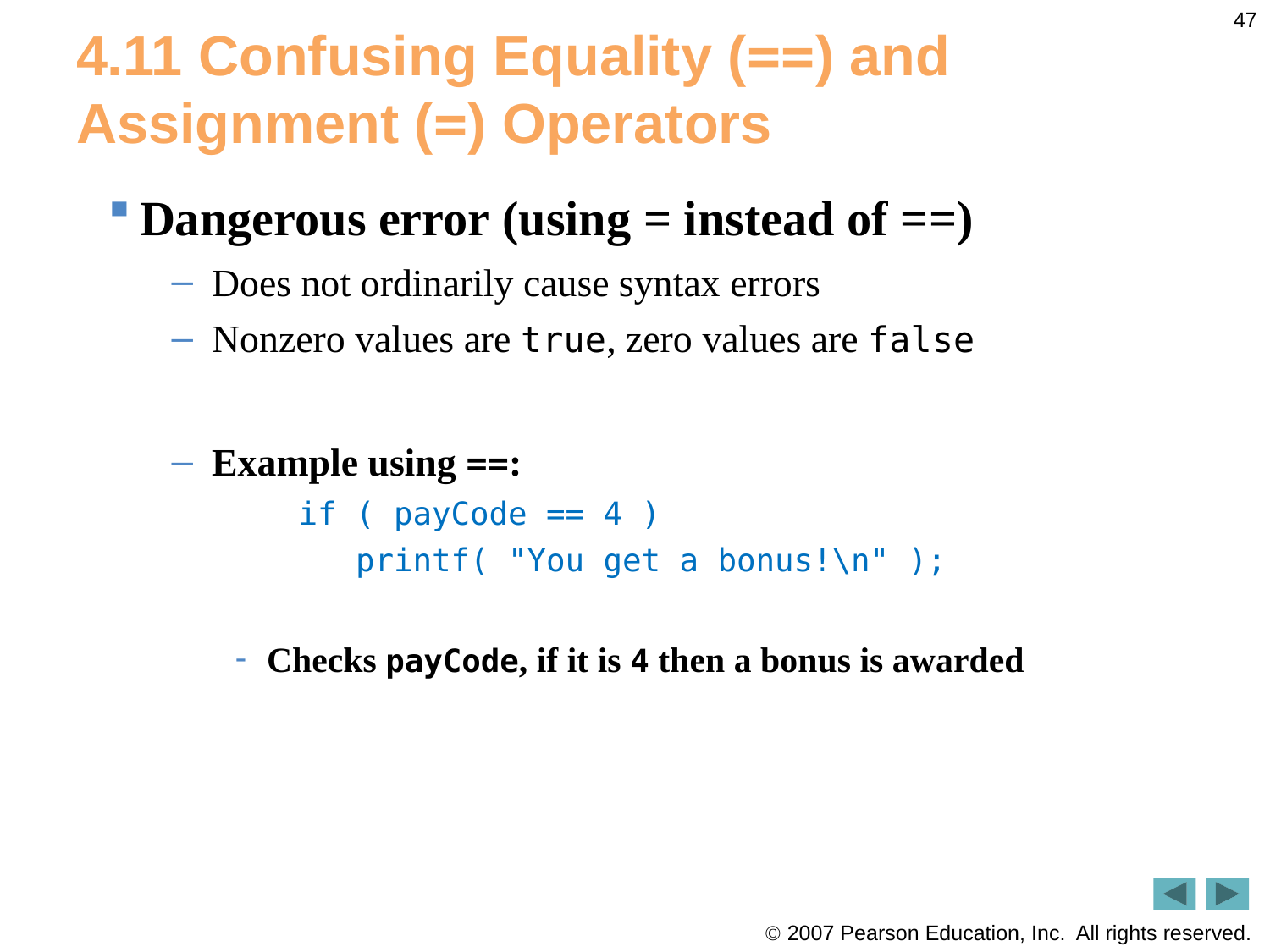

47
# 4.11 Confusing Equality (==) and Assignment (=) Operators
Dangerous error (using = instead of ==)
Does not ordinarily cause syntax errors
Nonzero values are true, zero values are false

Example using ==:
if ( payCode == 4 )
   printf( "You get a bonus!\n" );

Checks payCode, if it is 4 then a bonus is awarded